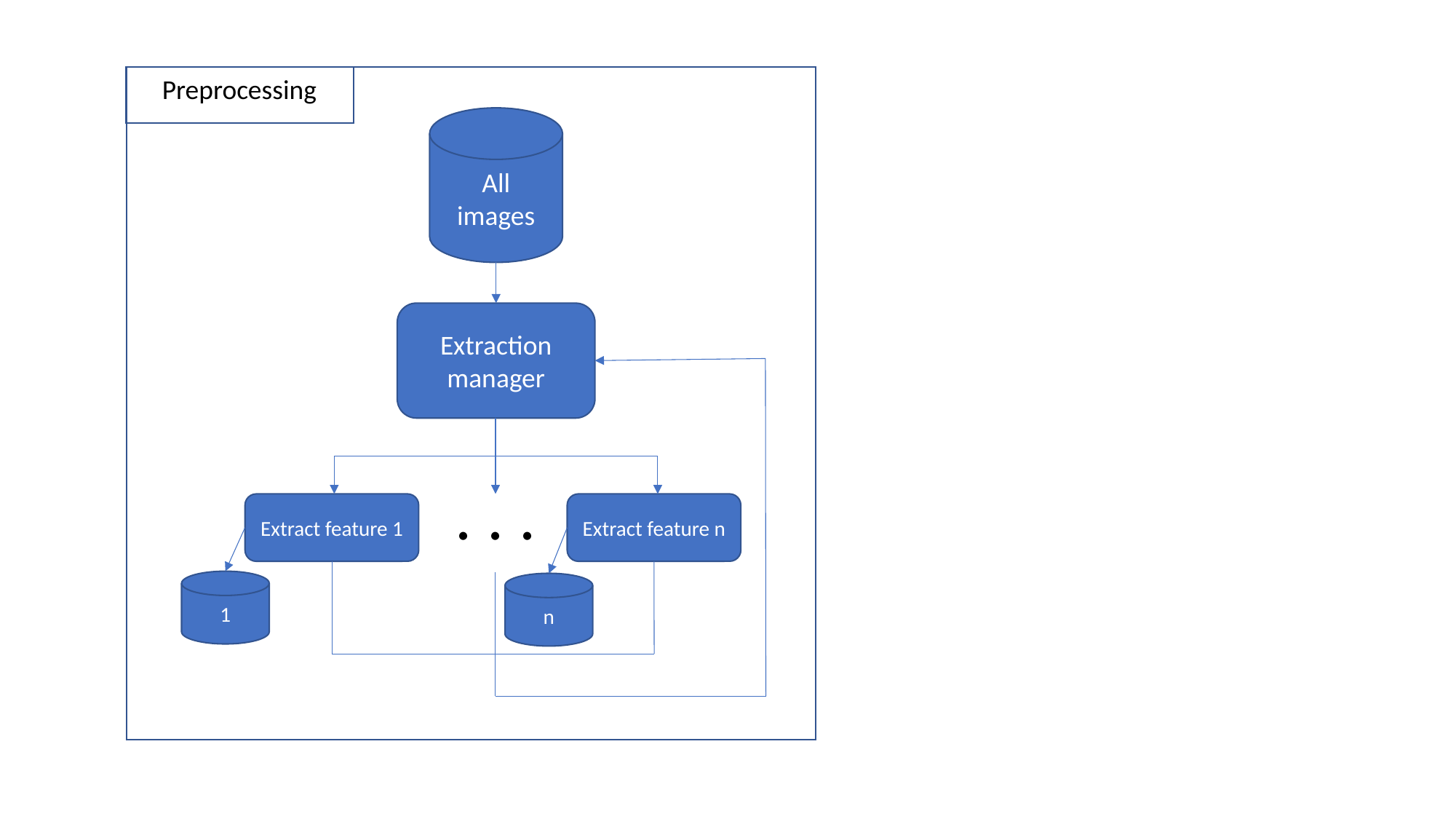

Preprocessing

All images
Extraction manager
. . .
Extract feature 1
Extract feature n
1
n